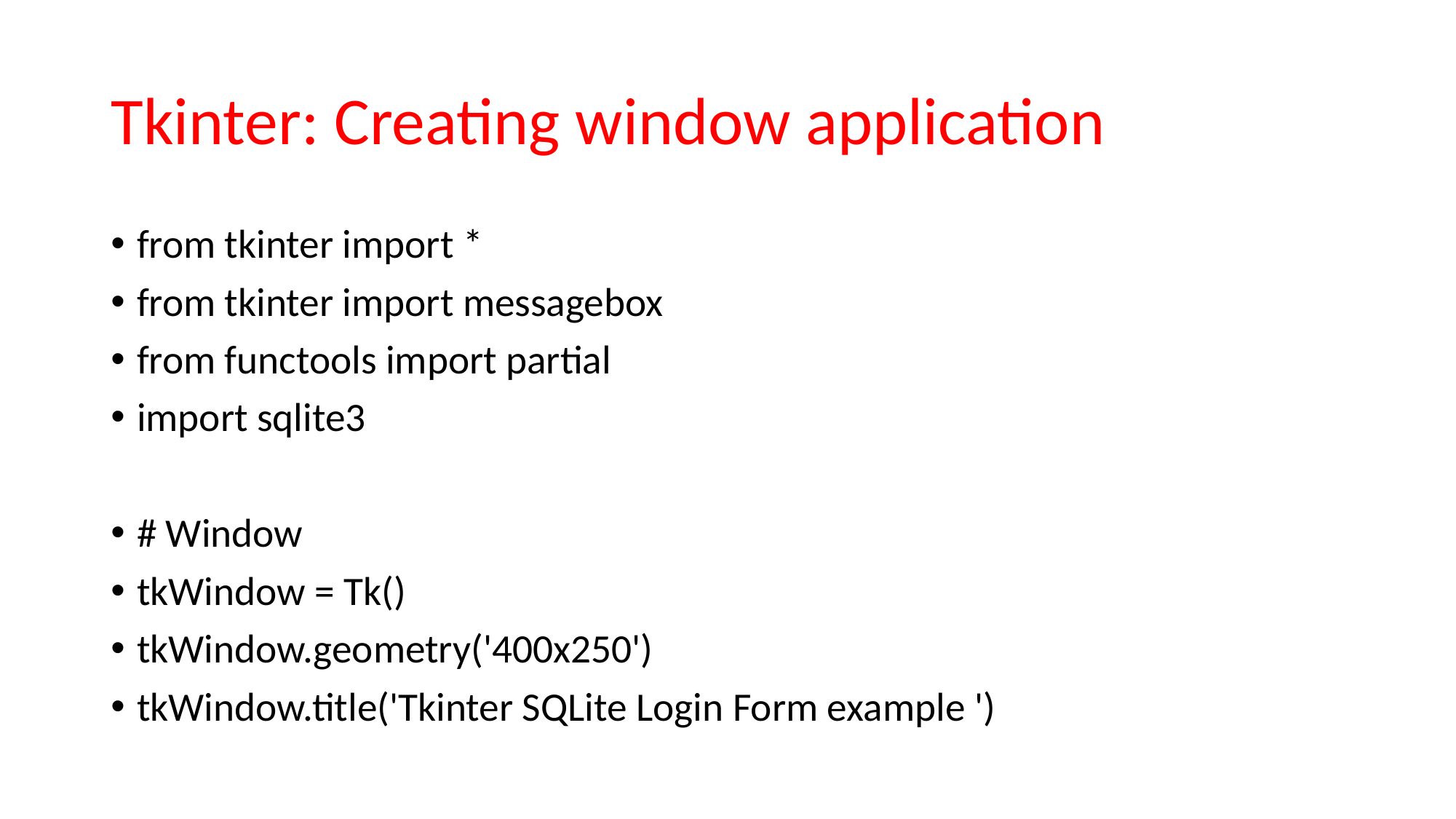

# Tkinter: Creating window application
from tkinter import *
from tkinter import messagebox
from functools import partial
import sqlite3

# Window
tkWindow = Tk()
tkWindow.geometry('400x250')
tkWindow.title('Tkinter SQLite Login Form example ')